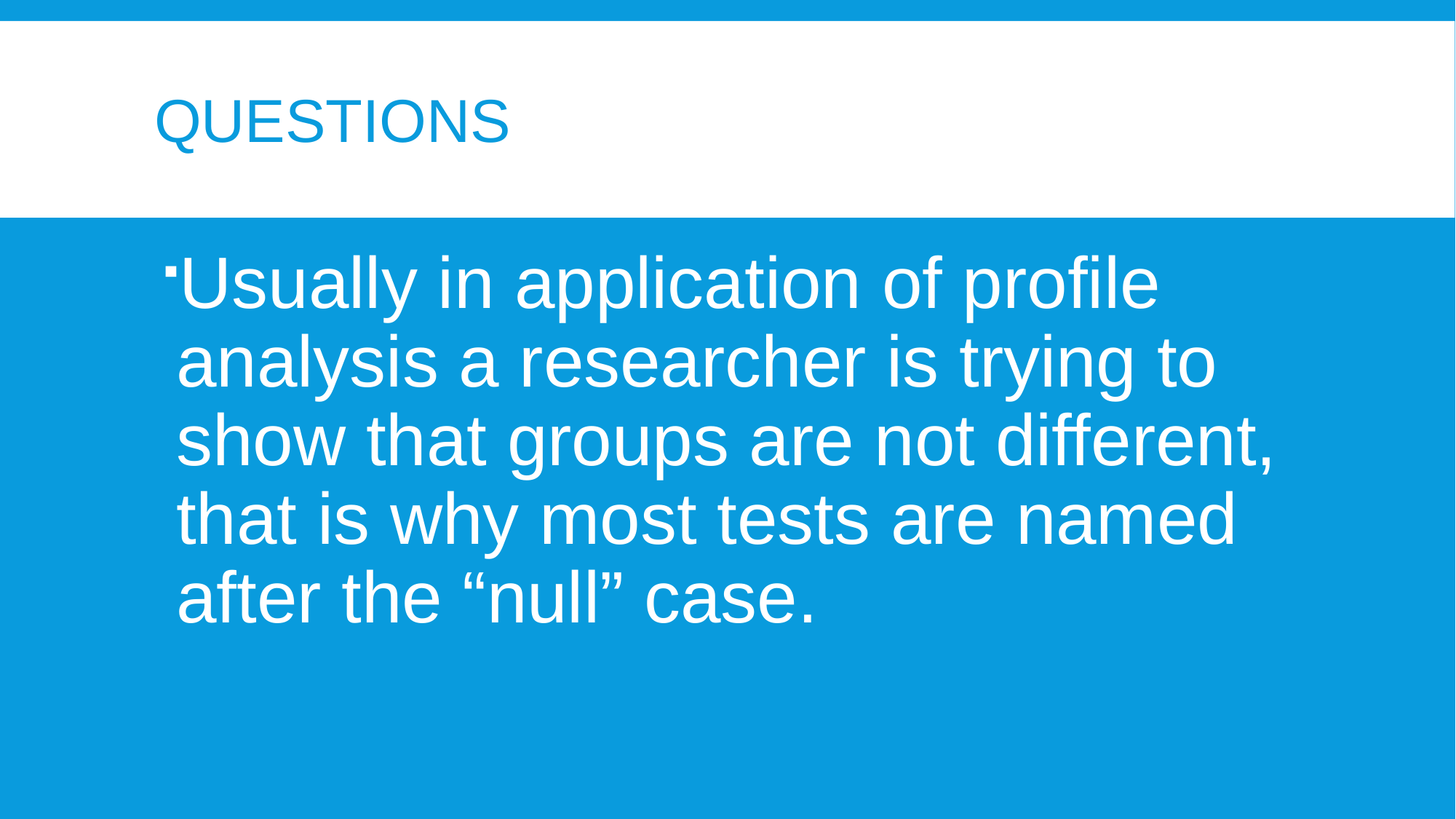

# Questions
Usually in application of profile analysis a researcher is trying to show that groups are not different, that is why most tests are named after the “null” case.